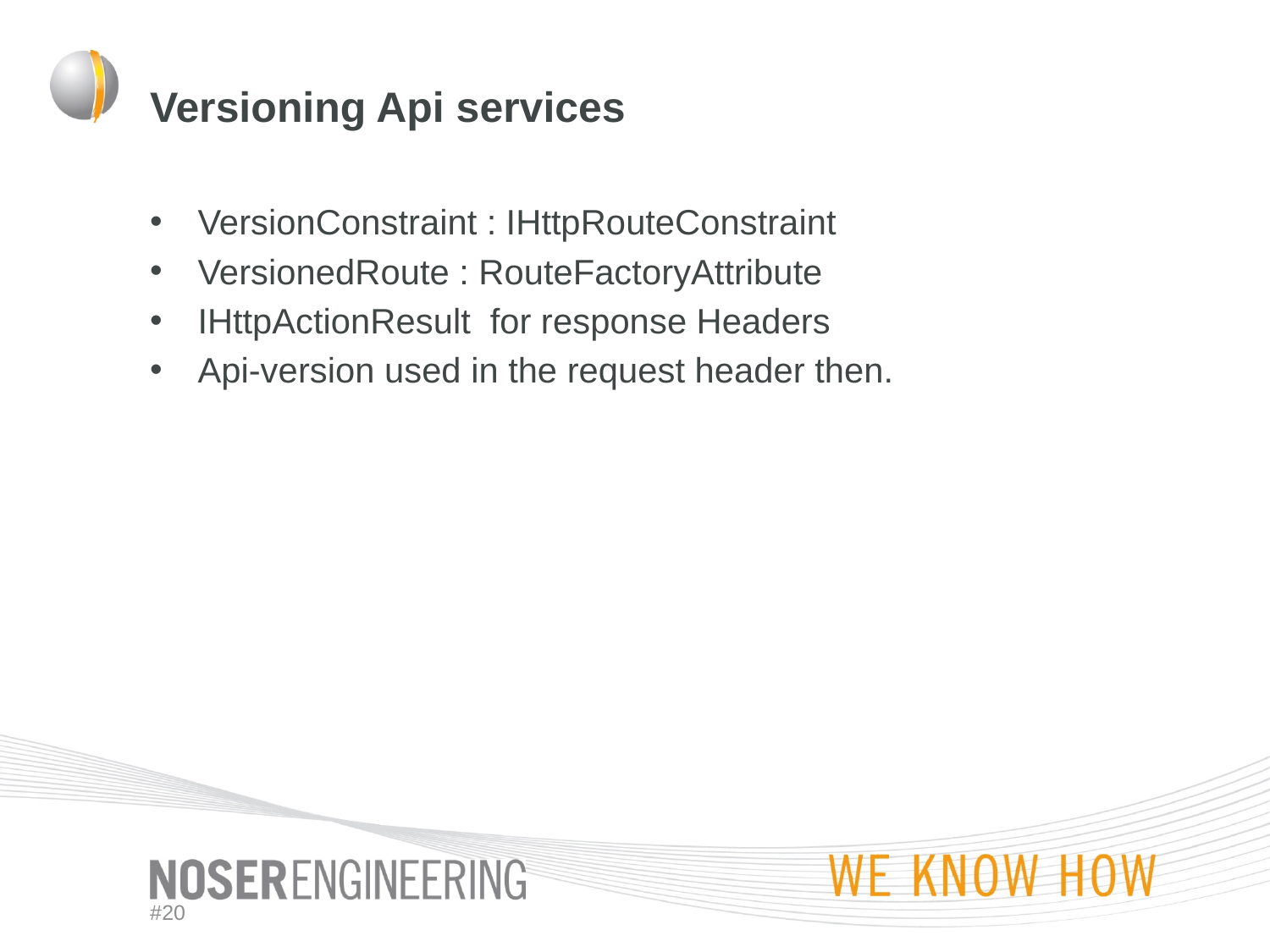

# Versioning Api services
VersionConstraint : IHttpRouteConstraint
VersionedRoute : RouteFactoryAttribute
IHttpActionResult  for response Headers
Api-version used in the request header then.
#20